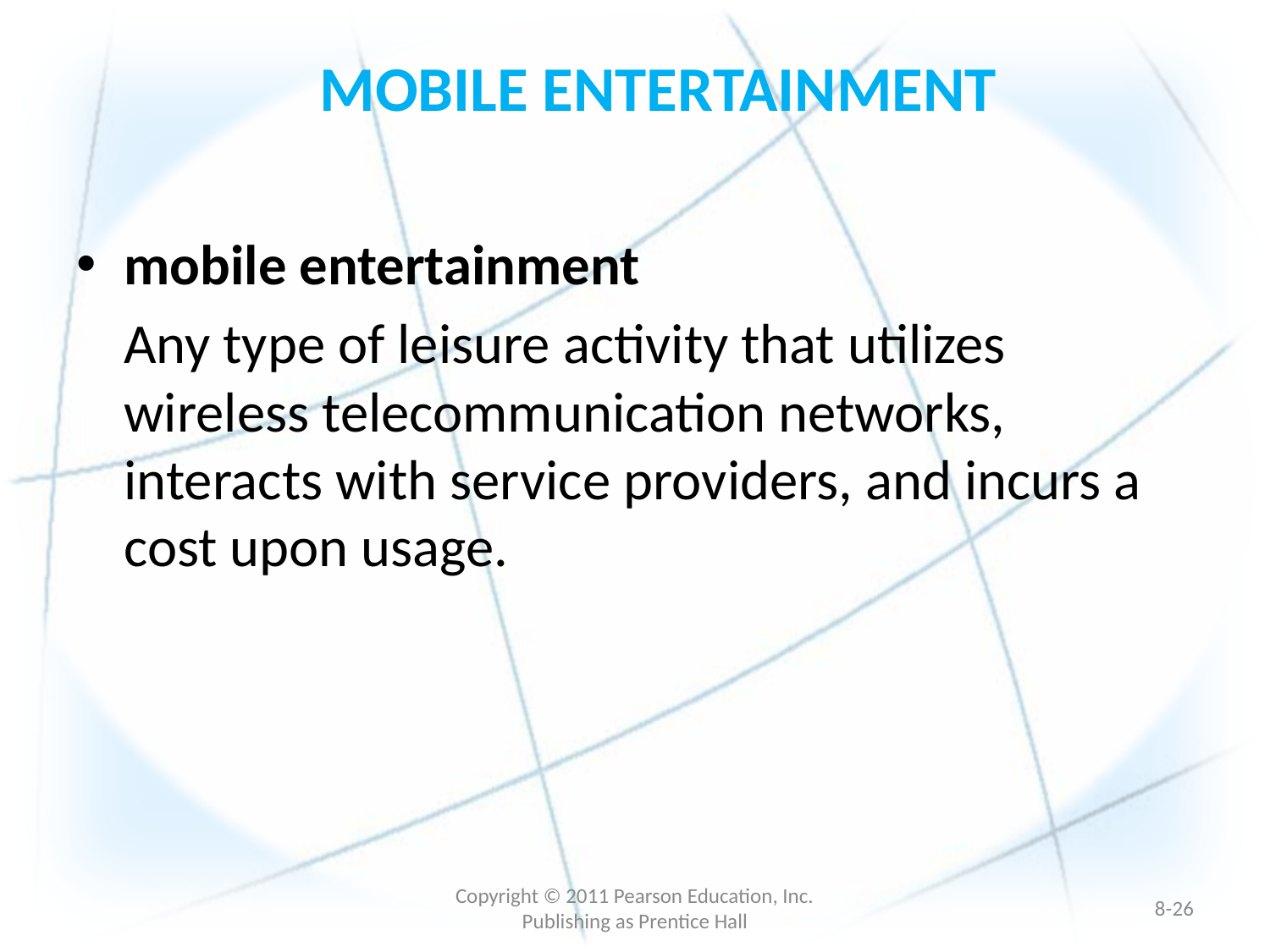

# MOBILE ENTERTAINMENT
mobile entertainment
	Any type of leisure activity that utilizes wireless telecommunication networks, interacts with service providers, and incurs a cost upon usage.

Copyright © 2011 Pearson Education, Inc. Publishing as Prentice Hall
8-26